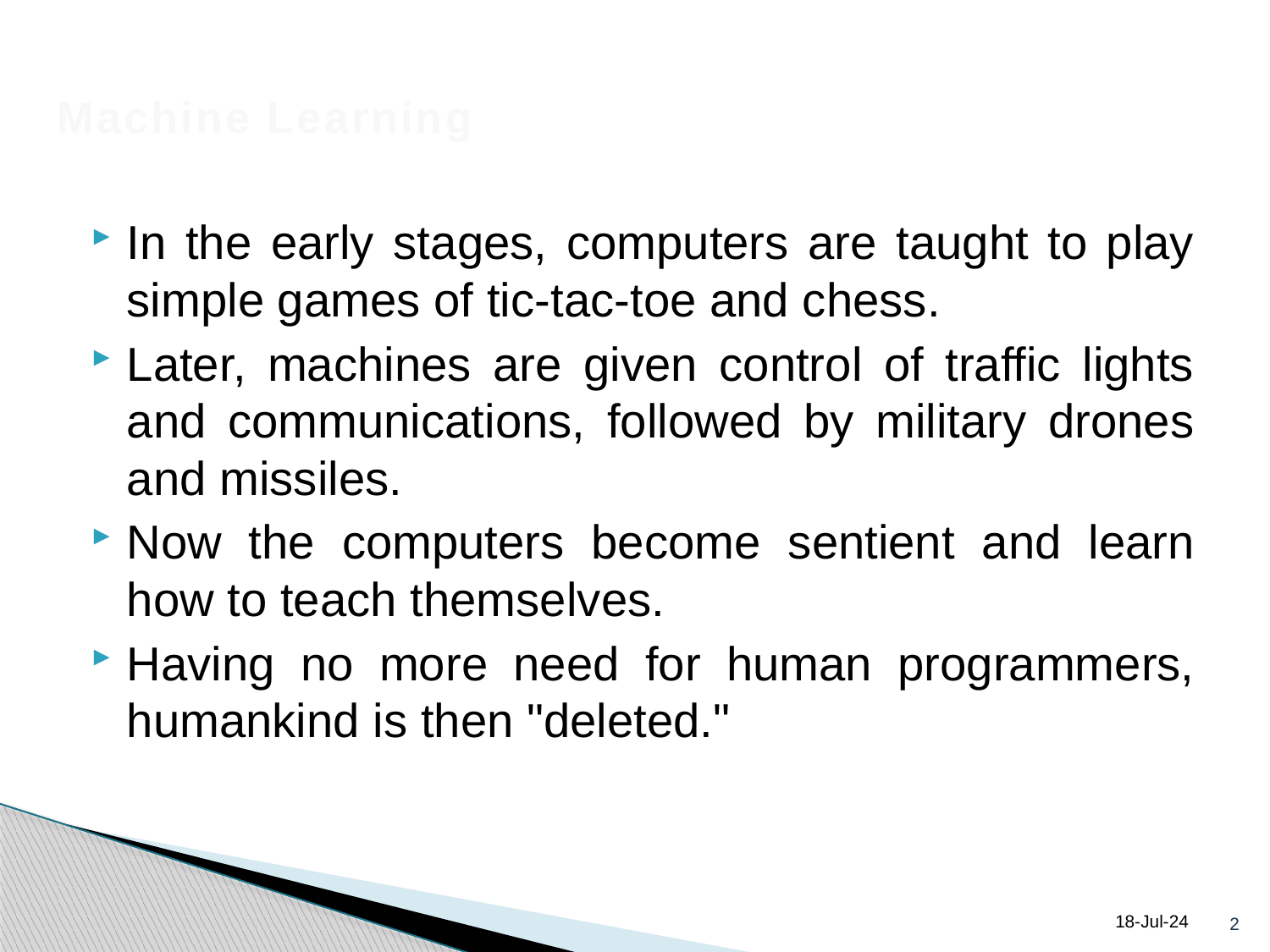

# Machine Learning
In the early stages, computers are taught to play simple games of tic-tac-toe and chess.
Later, machines are given control of traffic lights and communications, followed by military drones and missiles.
Now the computers become sentient and learn how to teach themselves.
Having no more need for human programmers, humankind is then "deleted."

2
18-Jul-24